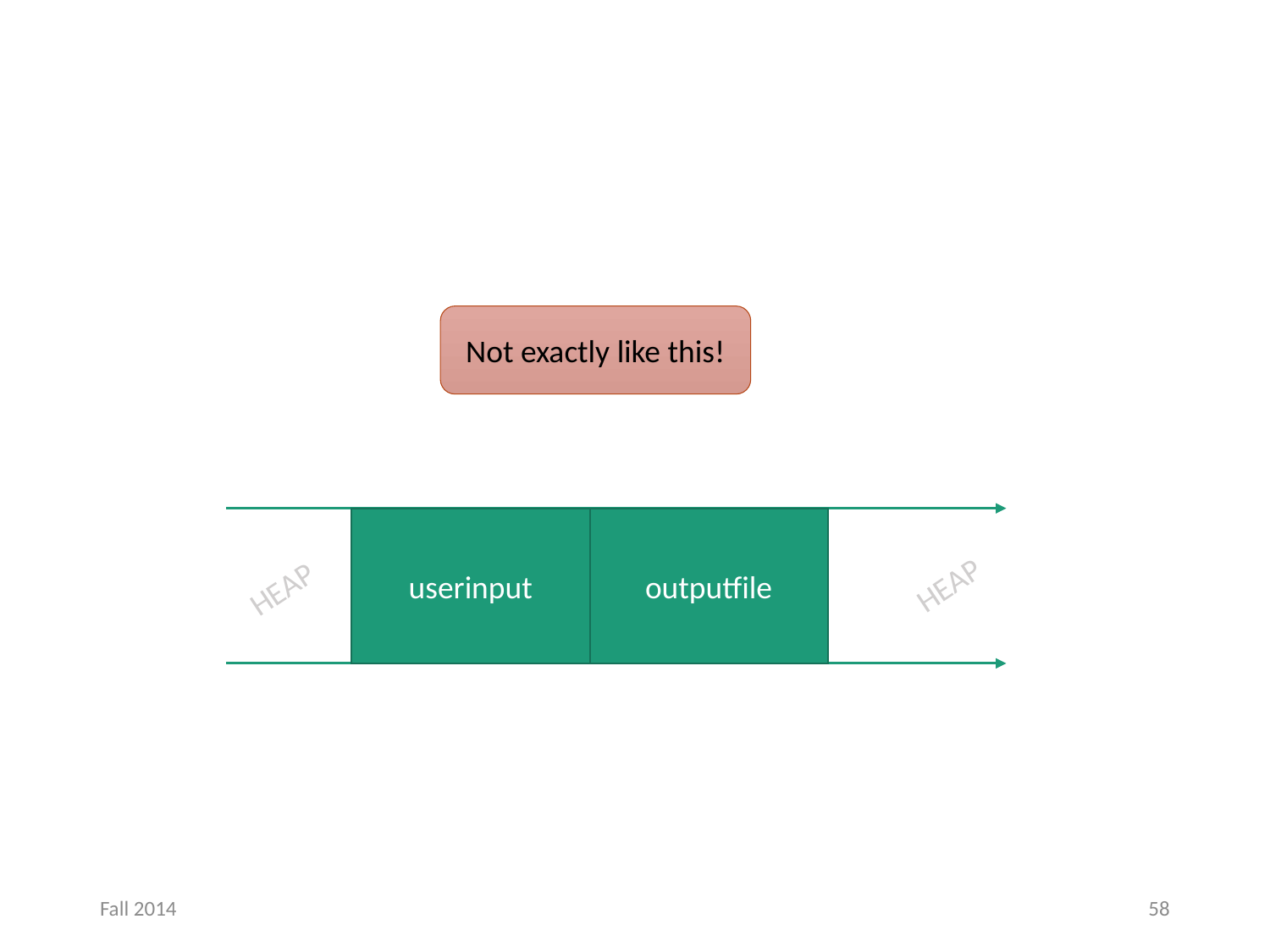

Not exactly like this!
outputfile
userinput
HEAP
HEAP
Fall 2014
58